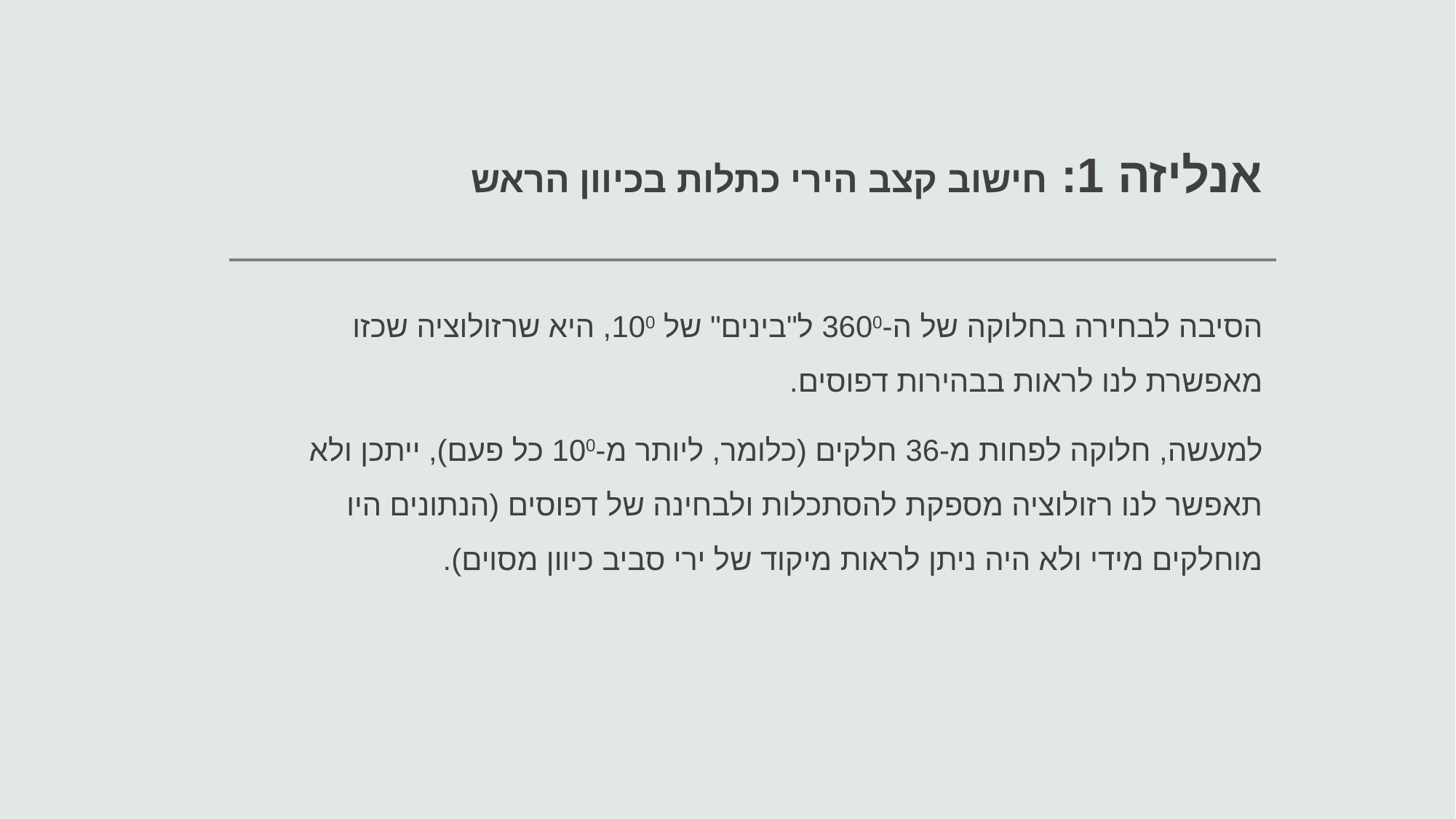

# אנליזה 1: חישוב קצב הירי כתלות בכיוון הראש
הסיבה לבחירה בחלוקה של ה-3600 ל"בינים" של 100, היא שרזולוציה שכזו מאפשרת לנו לראות בבהירות דפוסים.
למעשה, חלוקה לפחות מ-36 חלקים (כלומר, ליותר מ-100 כל פעם), ייתכן ולא תאפשר לנו רזולוציה מספקת להסתכלות ולבחינה של דפוסים (הנתונים היו מוחלקים מידי ולא היה ניתן לראות מיקוד של ירי סביב כיוון מסוים).